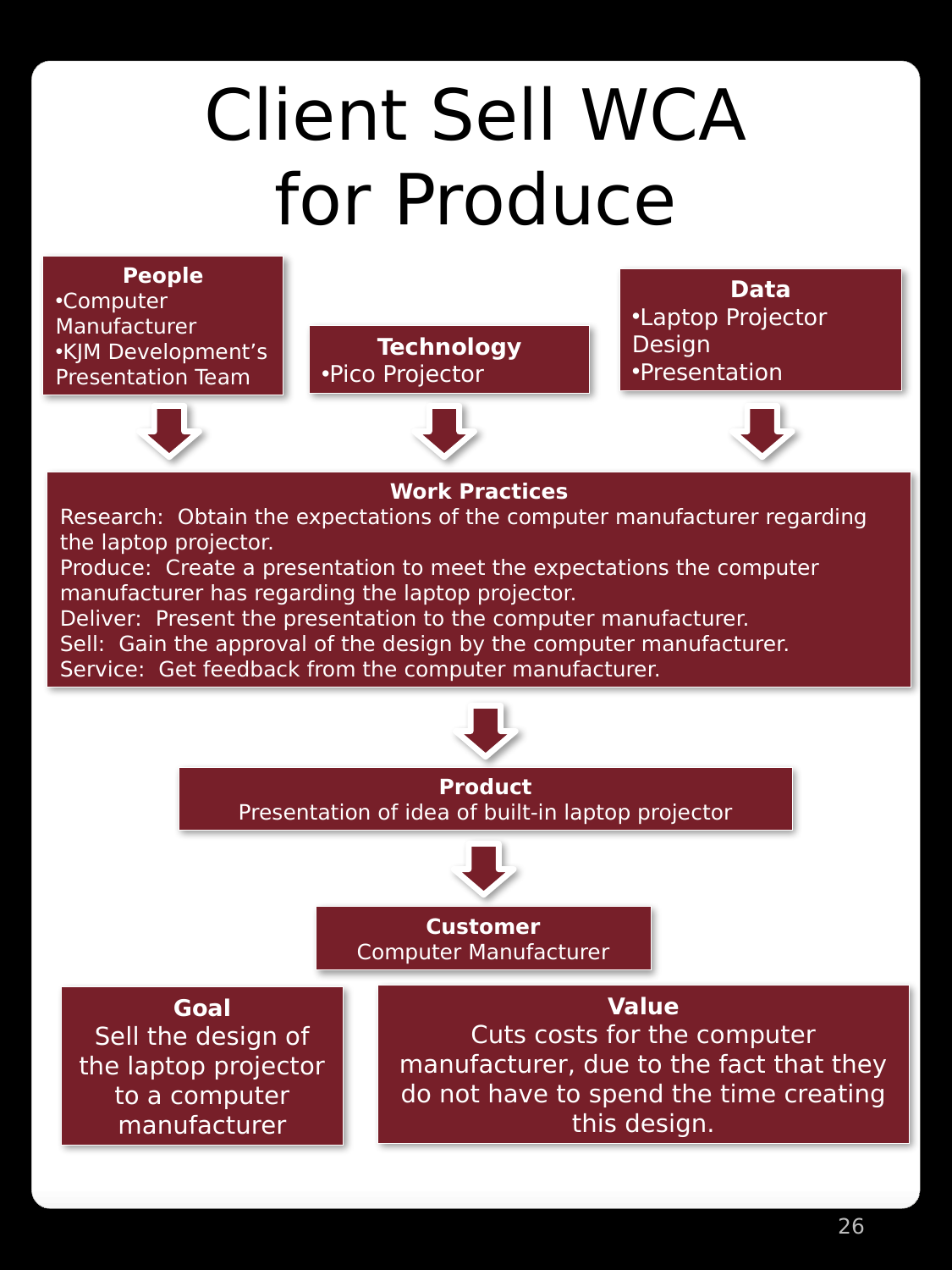

Client Sell WCA
for Produce
People
Computer Manufacturer
KJM Development’s Presentation Team
Data
Laptop Projector Design
Presentation
Technology
Pico Projector

Work Practices
Research:  Obtain the expectations of the computer manufacturer regarding the laptop projector.
Produce:  Create a presentation to meet the expectations the computer manufacturer has regarding the laptop projector.
Deliver:  Present the presentation to the computer manufacturer.
Sell:  Gain the approval of the design by the computer manufacturer.
Service:  Get feedback from the computer manufacturer.

Product
Presentation of idea of built-in laptop projector

Customer
Computer Manufacturer
Value
Cuts costs for the computer manufacturer, due to the fact that they do not have to spend the time creating this design.
Goal
Sell the design of the laptop projector to a computer manufacturer
26